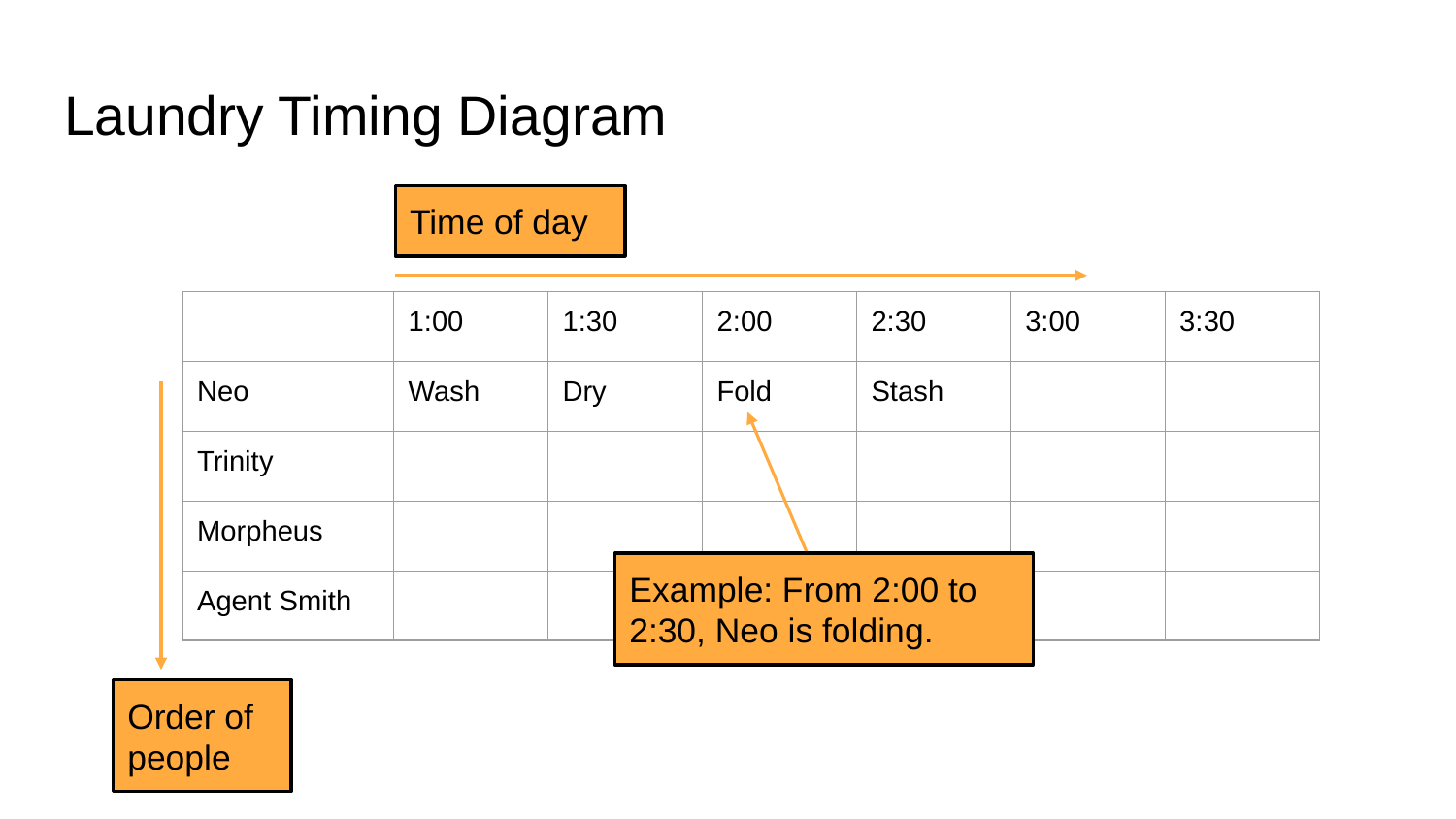

# Laundry Timing Diagram
Time of day
|  | 1:00 | 1:30 | 2:00 | 2:30 | 3:00 | 3:30 |
| --- | --- | --- | --- | --- | --- | --- |
| Neo | Wash | Dry | Fold | Stash |  |  |
| Trinity |  |  |  |  |  |  |
| Morpheus |  |  |  |  |  |  |
| Agent Smith |  |  |  |  |  |  |
Example: From 2:00 to 2:30, Neo is folding.
Order of people